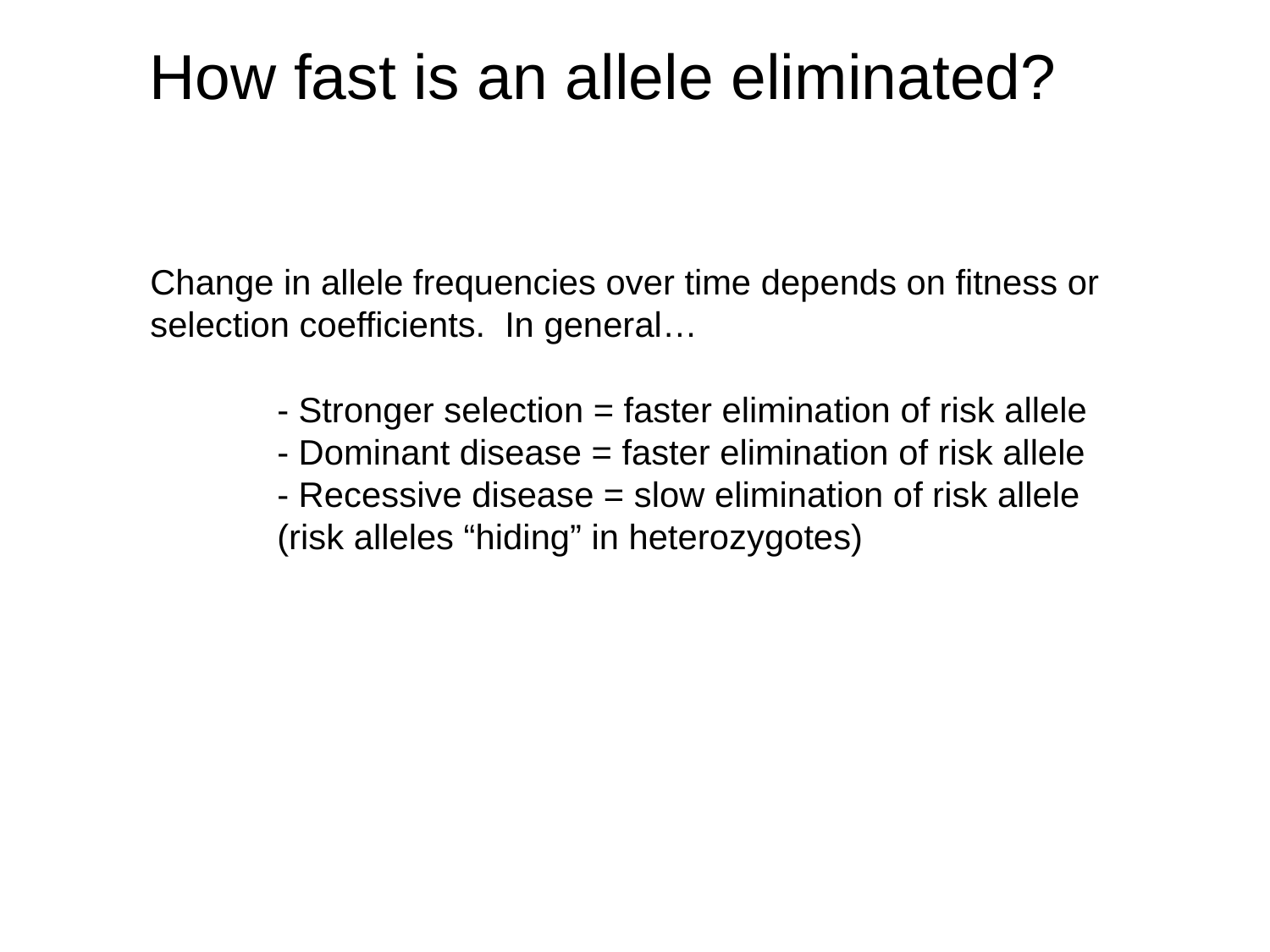

# How fast is an allele eliminated?

Change in allele frequencies over time depends on fitness or selection coefficients.  In general…

	- Stronger selection = faster elimination of risk allele
	- Dominant disease = faster elimination of risk allele
	- Recessive disease = slow elimination of risk allele
	(risk alleles “hiding” in heterozygotes)